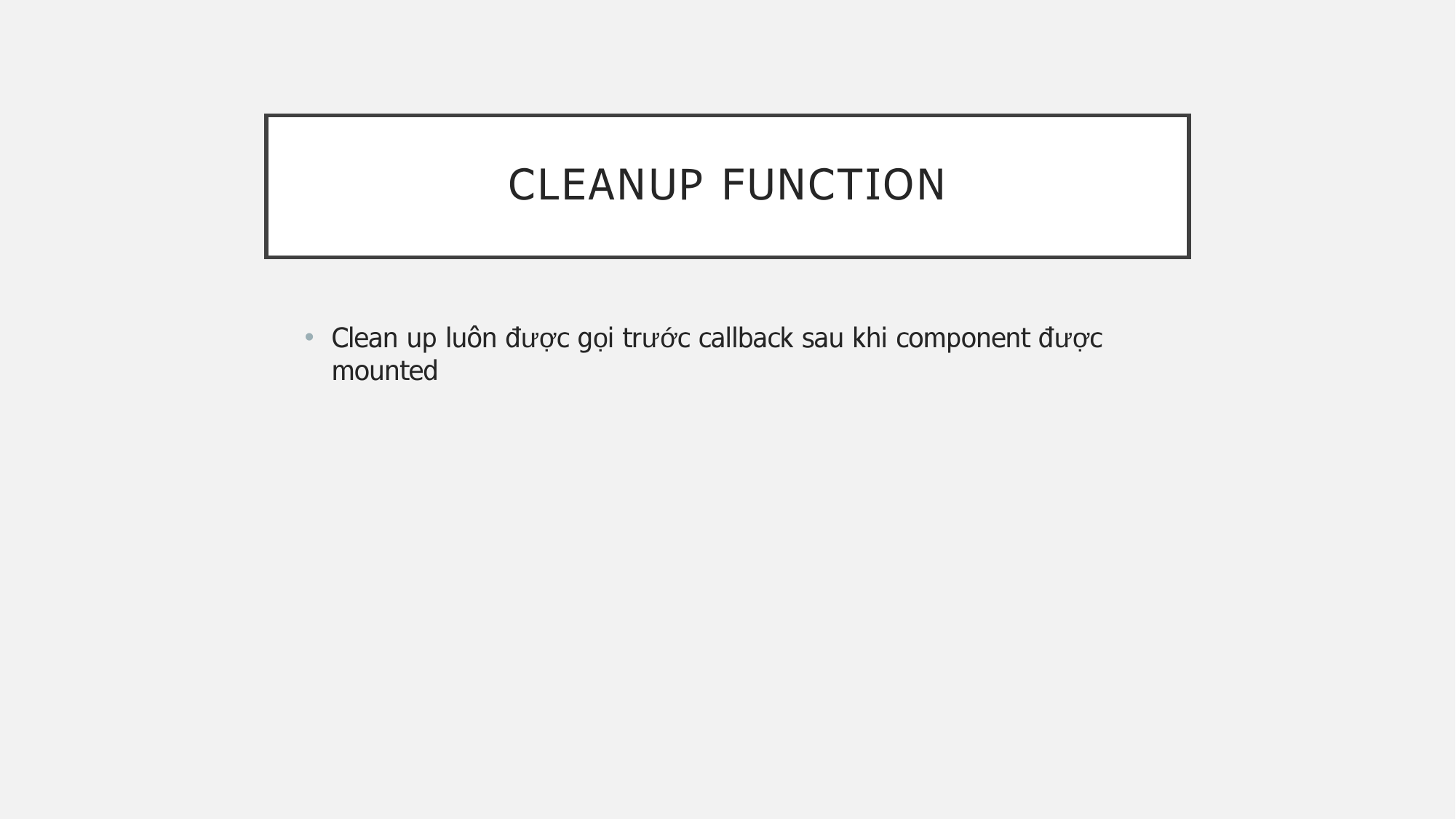

# Cleanup function
Clean up luôn được gọi trước callback sau khi component được mounted